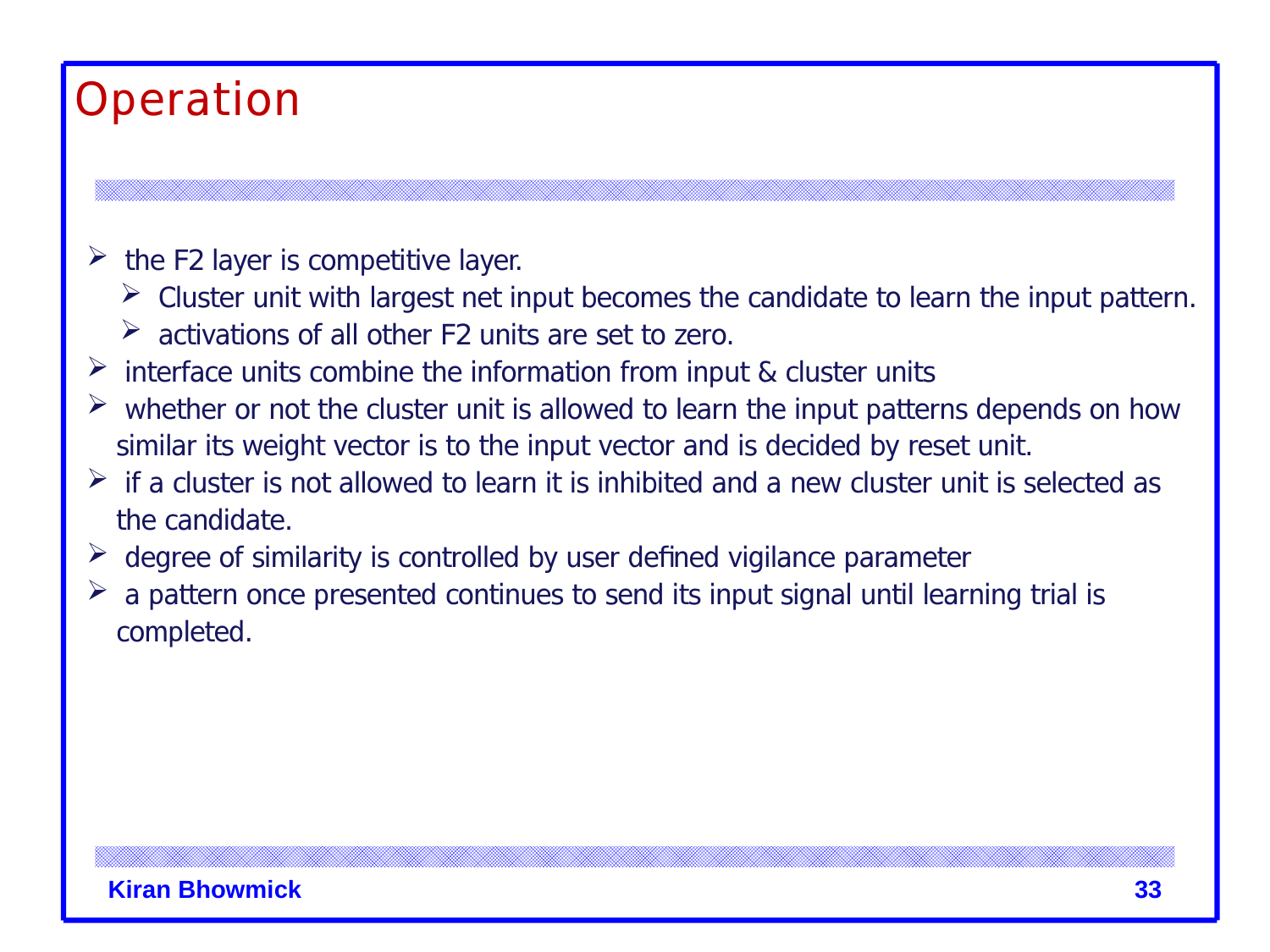

Operation
 the F2 layer is competitive layer.
 Cluster unit with largest net input becomes the candidate to learn the input pattern.
 activations of all other F2 units are set to zero.
 interface units combine the information from input & cluster units
 whether or not the cluster unit is allowed to learn the input patterns depends on how similar its weight vector is to the input vector and is decided by reset unit.
 if a cluster is not allowed to learn it is inhibited and a new cluster unit is selected as the candidate.
 degree of similarity is controlled by user defined vigilance parameter
 a pattern once presented continues to send its input signal until learning trial is completed.
Kiran Bhowmick
33